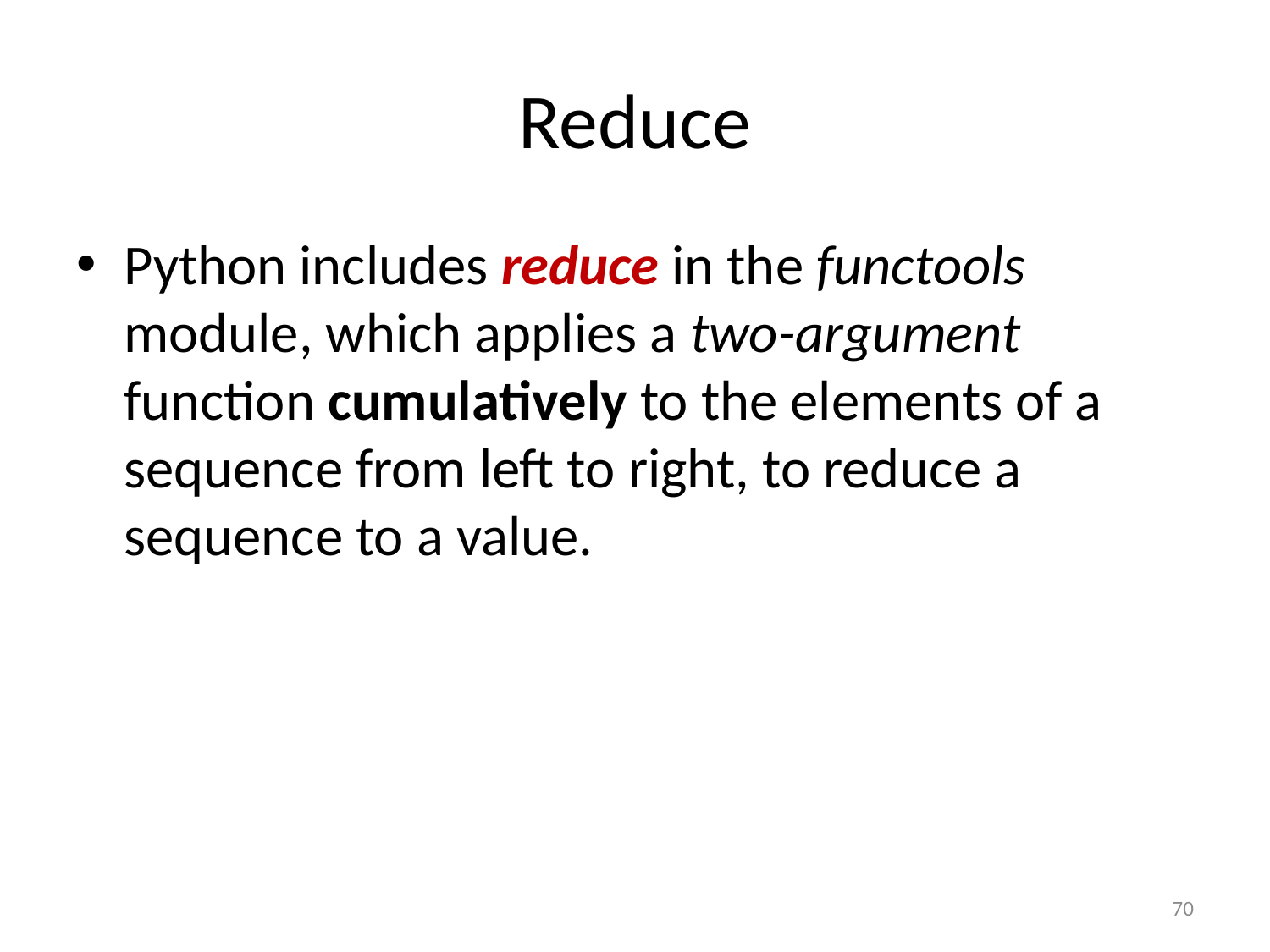

# Reduce
Python includes reduce in the functools module, which applies a two-argument function cumulatively to the elements of a sequence from left to right, to reduce a sequence to a value.
70